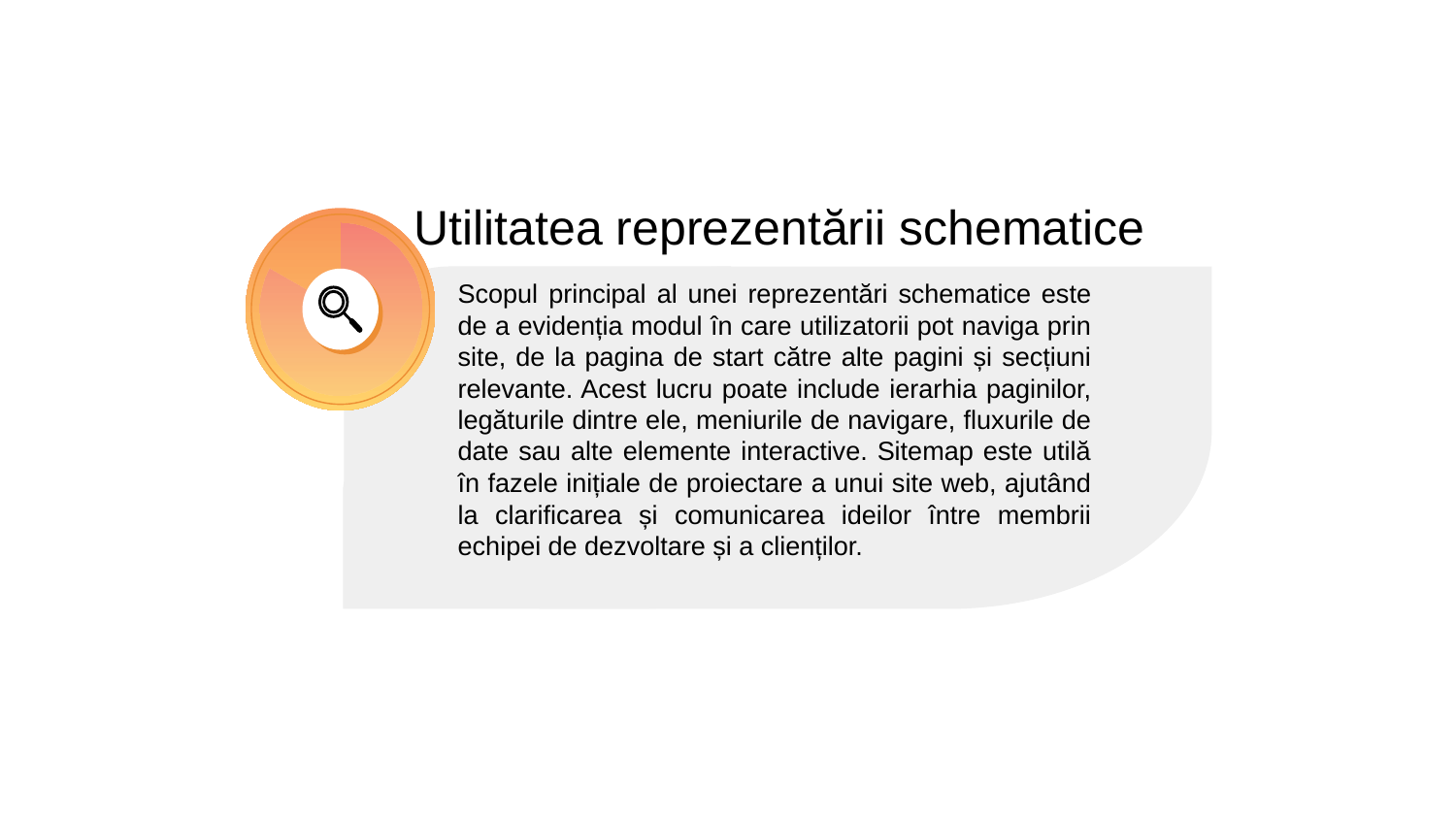

# Utilitatea reprezentării schematice

Scopul principal al unei reprezentări schematice este de a evidenția modul în care utilizatorii pot naviga prin site, de la pagina de start către alte pagini și secțiuni relevante. Acest lucru poate include ierarhia paginilor, legăturile dintre ele, meniurile de navigare, fluxurile de date sau alte elemente interactive. Sitemap este utilă în fazele inițiale de proiectare a unui site web, ajutând la clarificarea și comunicarea ideilor între membrii echipei de dezvoltare și a clienților.